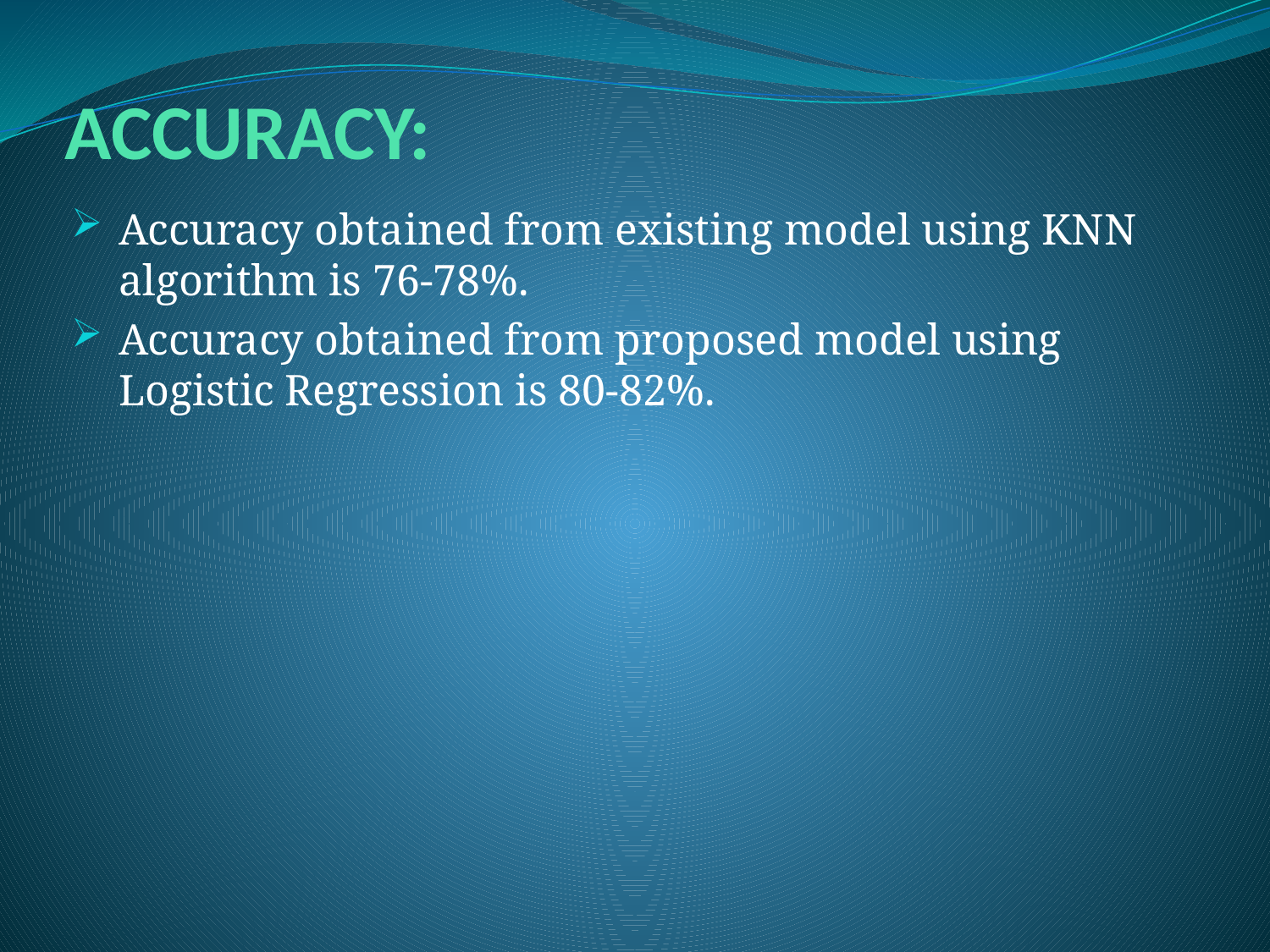

# ACCURACY:
Accuracy obtained from existing model using KNN algorithm is 76-78%.
Accuracy obtained from proposed model using Logistic Regression is 80-82%.